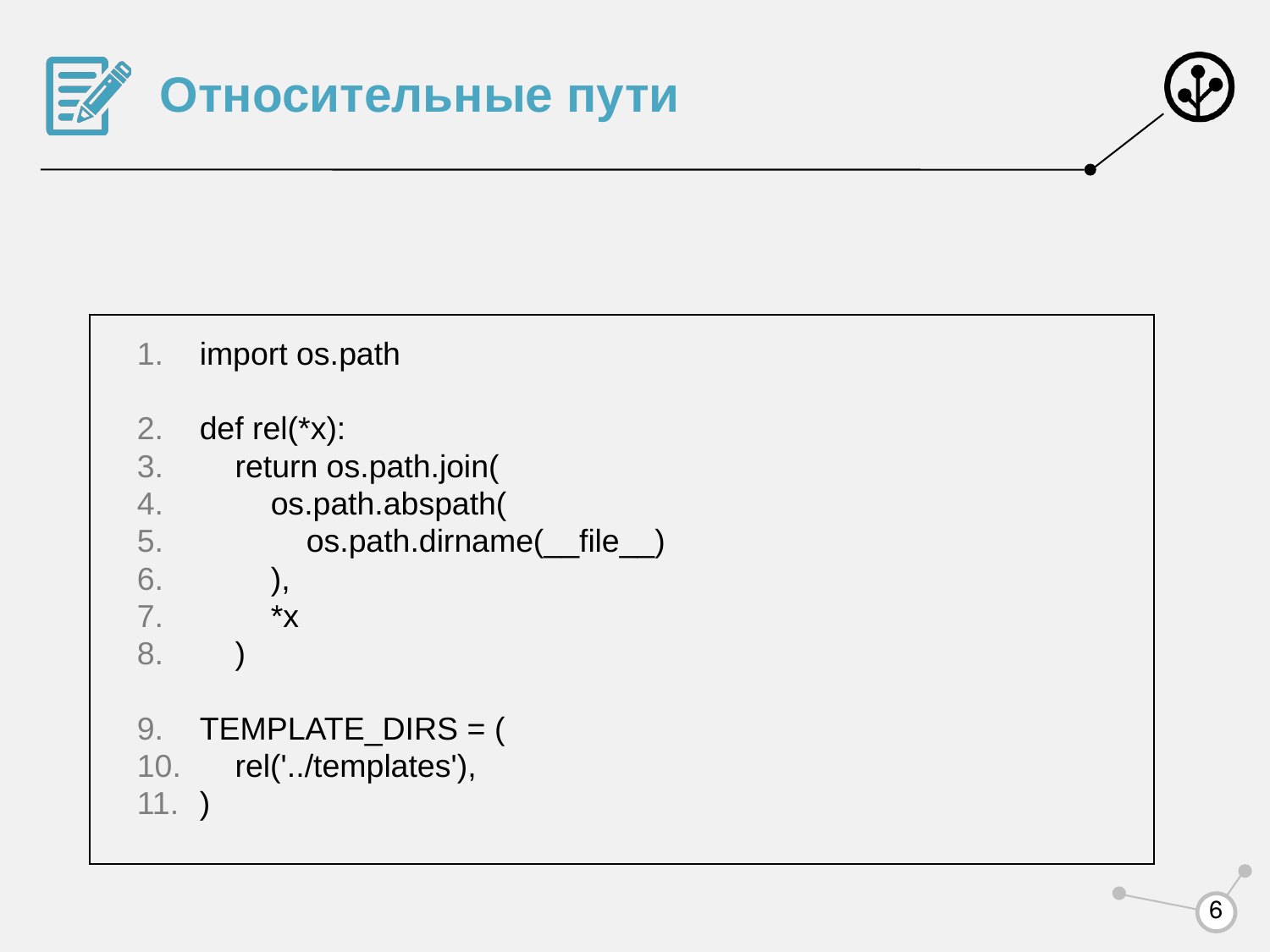

# Относительные пути

import os.path

def rel(*x):
    return os.path.join(
        os.path.abspath(
            os.path.dirname(__file__)
        ),
        *x
    )

TEMPLATE_DIRS = (
    rel('../templates'),
)
6